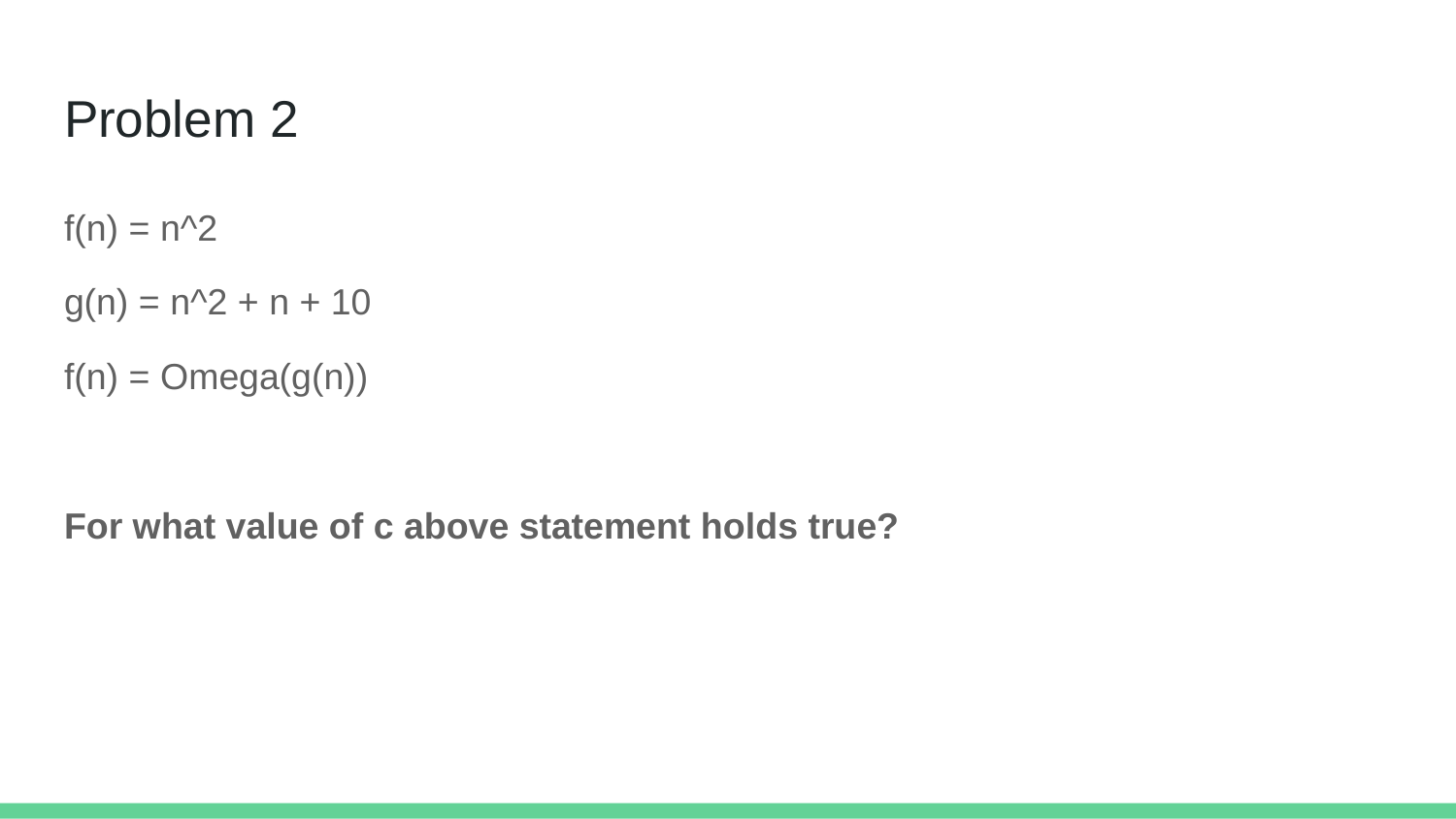

# Problem 2
f(n) = n^2
g(n) = n^2 + n + 10
f(n) = Omega(g(n))

For what value of c above statement holds true?